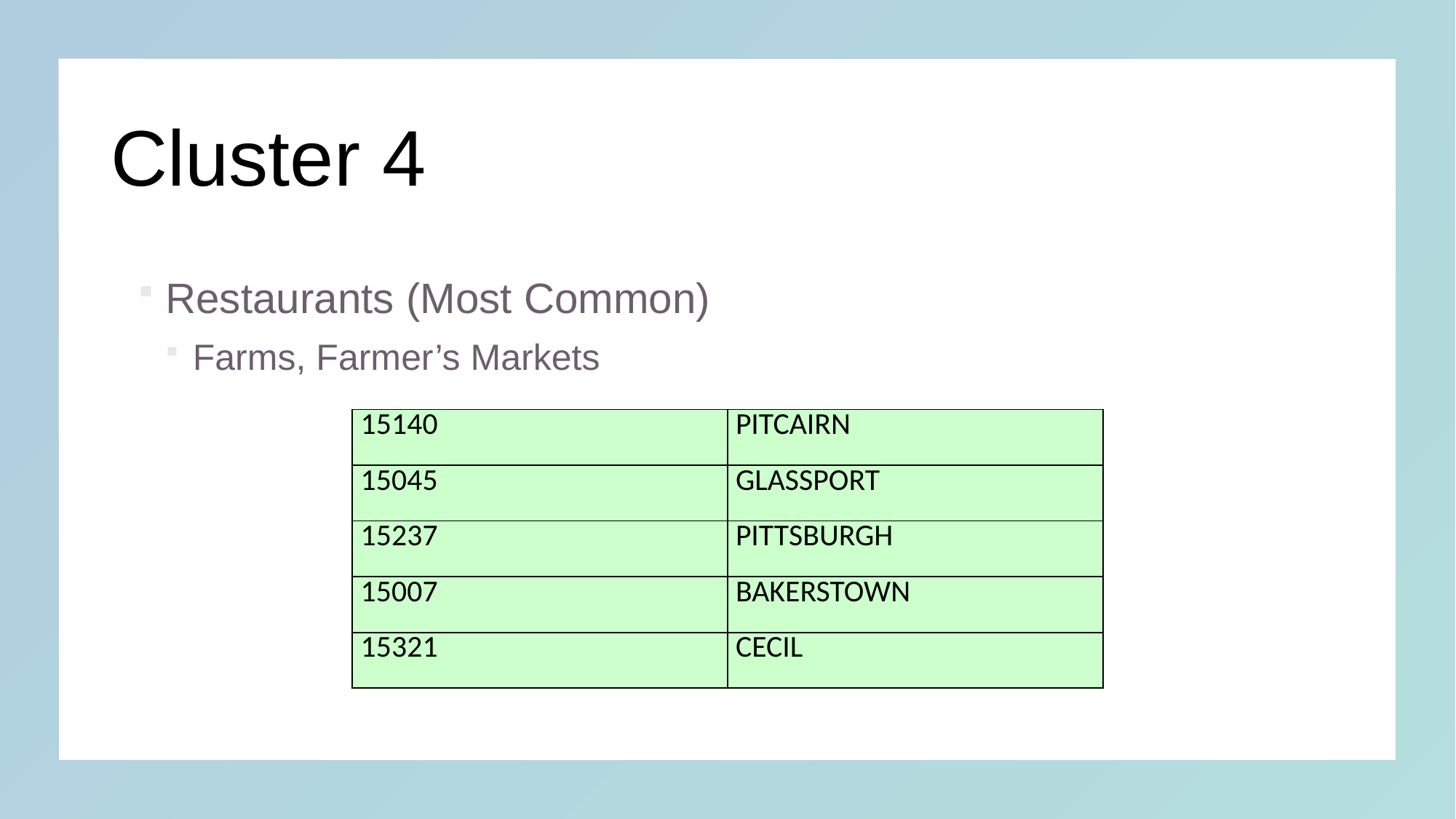

# Cluster 4
Restaurants (Most Common)
Farms, Farmer’s Markets
| 15140 | PITCAIRN |
| --- | --- |
| 15045 | GLASSPORT |
| 15237 | PITTSBURGH |
| 15007 | BAKERSTOWN |
| 15321 | CECIL |